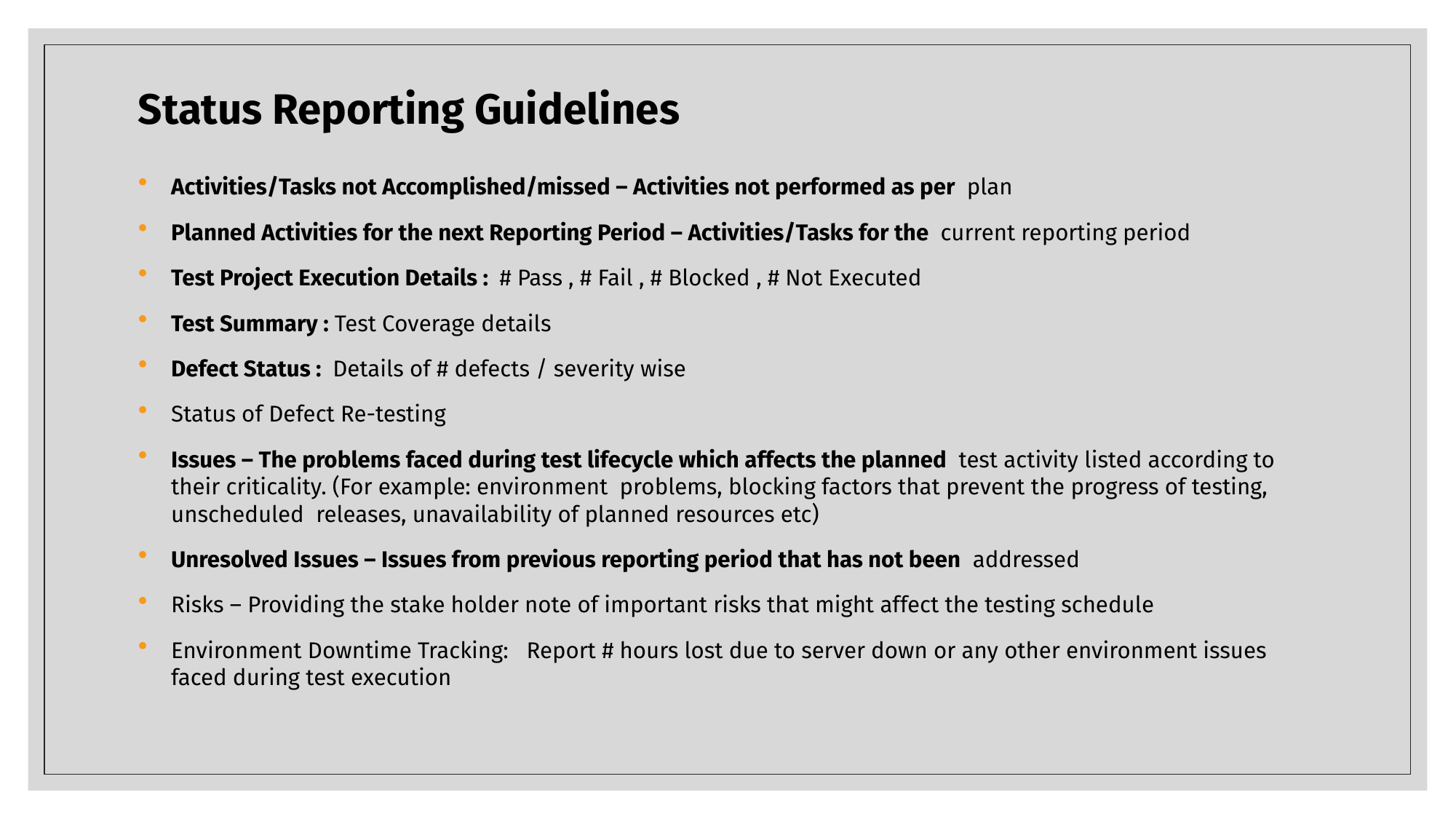

# Status Reporting Guidelines
Activities/Tasks not Accomplished/missed – Activities not performed as per  plan
Planned Activities for the next Reporting Period – Activities/Tasks for the  current reporting period
Test Project Execution Details :  # Pass , # Fail , # Blocked , # Not Executed
Test Summary : Test Coverage details
Defect Status :  Details of # defects / severity wise
Status of Defect Re-testing
Issues – The problems faced during test lifecycle which affects the planned  test activity listed according to their criticality. (For example: environment  problems, blocking factors that prevent the progress of testing, unscheduled  releases, unavailability of planned resources etc)
Unresolved Issues – Issues from previous reporting period that has not been  addressed
Risks – Providing the stake holder note of important risks that might affect the testing schedule
Environment Downtime Tracking:   Report # hours lost due to server down or any other environment issues faced during test execution